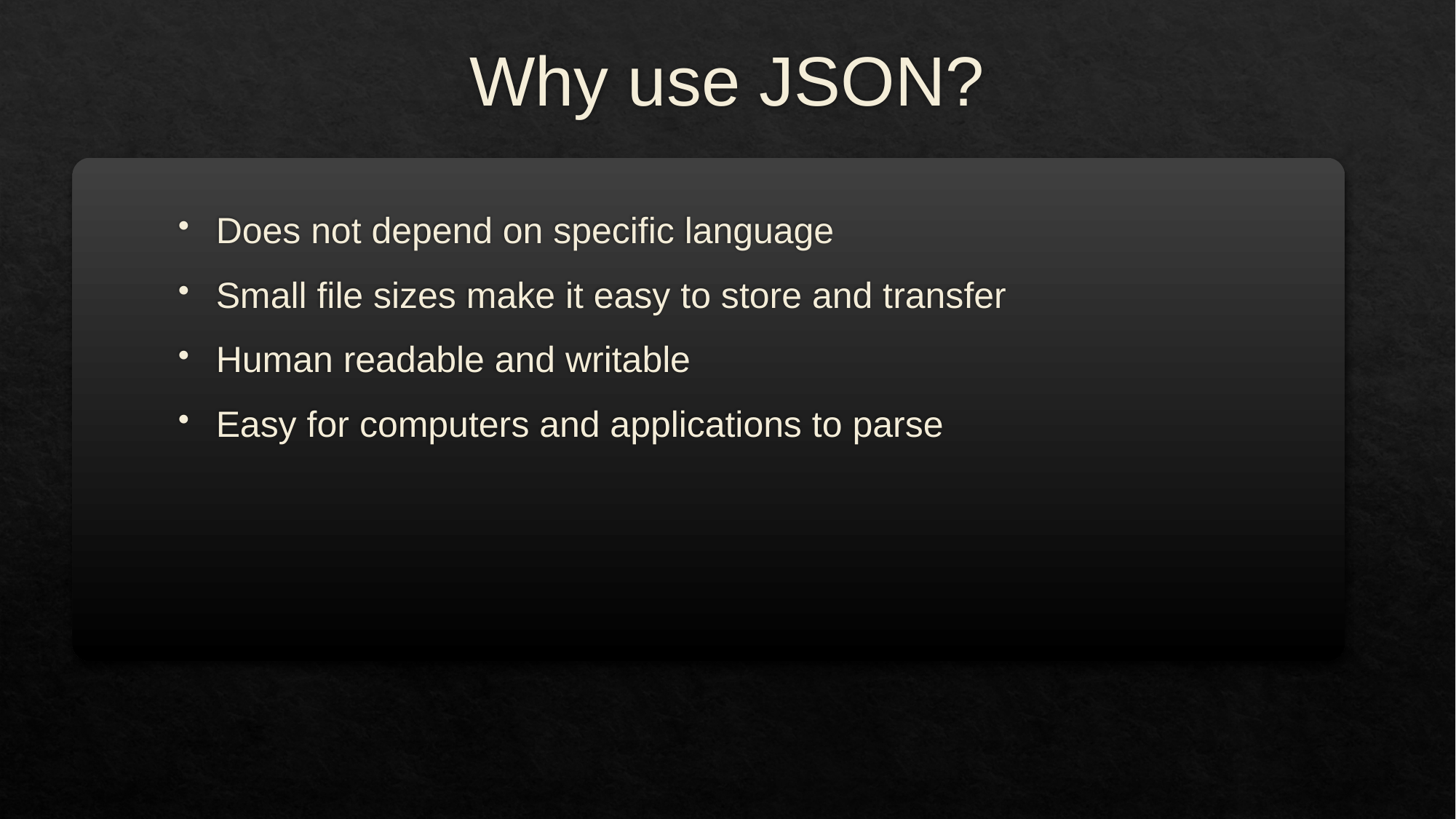

# Why use JSON?

Does not depend on specific language
Small file sizes make it easy to store and transfer
Human readable and writable
Easy for computers and applications to parse